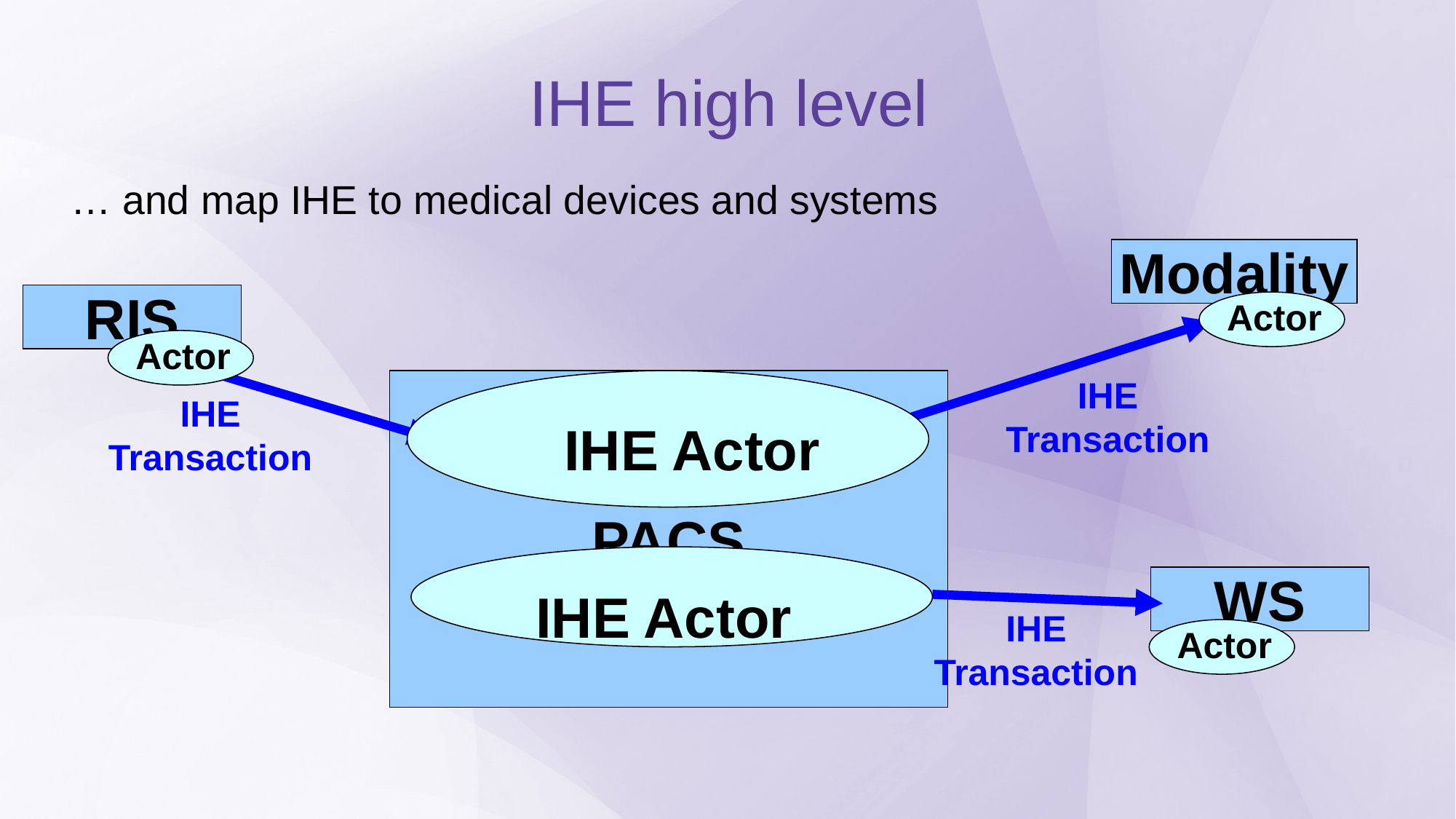

IHE high level
… and map IHE to medical devices and systems
Modality
RIS
Actor

Actor

IHE
Transaction
PACS

IHE
Transaction
IHE Actor

WS
IHE Actor

IHE
Transaction
Actor